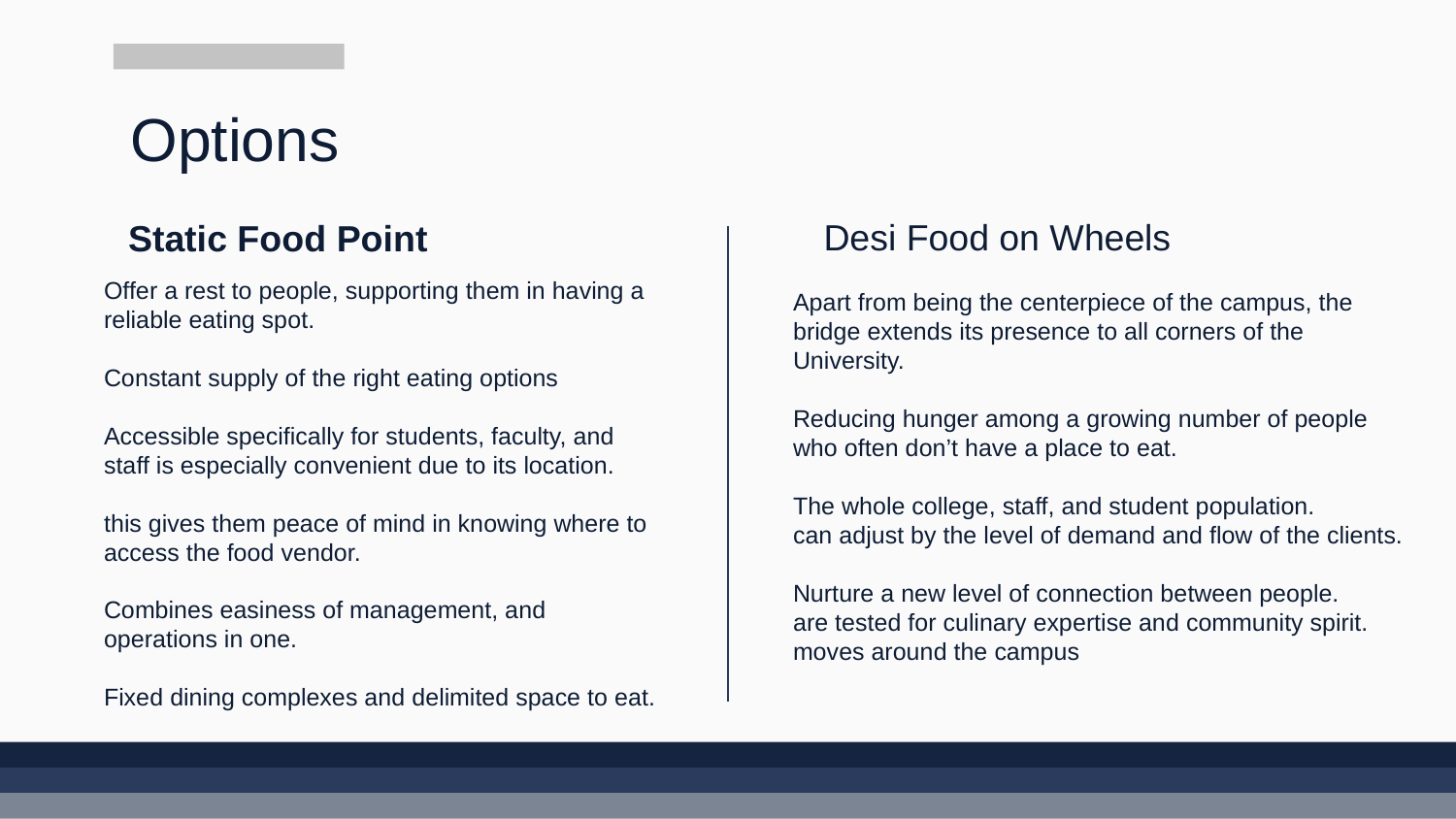

# Options
Static Food Point

Desi Food on Wheels
Offer a rest to people, supporting them in having a reliable eating spot.
Constant supply of the right eating options
Accessible specifically for students, faculty, and staff is especially convenient due to its location.
this gives them peace of mind in knowing where to access the food vendor.
Combines easiness of management, and operations in one.
Fixed dining complexes and delimited space to eat.

Apart from being the centerpiece of the campus, the bridge extends its presence to all corners of the University.
Reducing hunger among a growing number of people who often don’t have a place to eat.
The whole college, staff, and student population.
can adjust by the level of demand and flow of the clients.
Nurture a new level of connection between people.
are tested for culinary expertise and community spirit.
moves around the campus